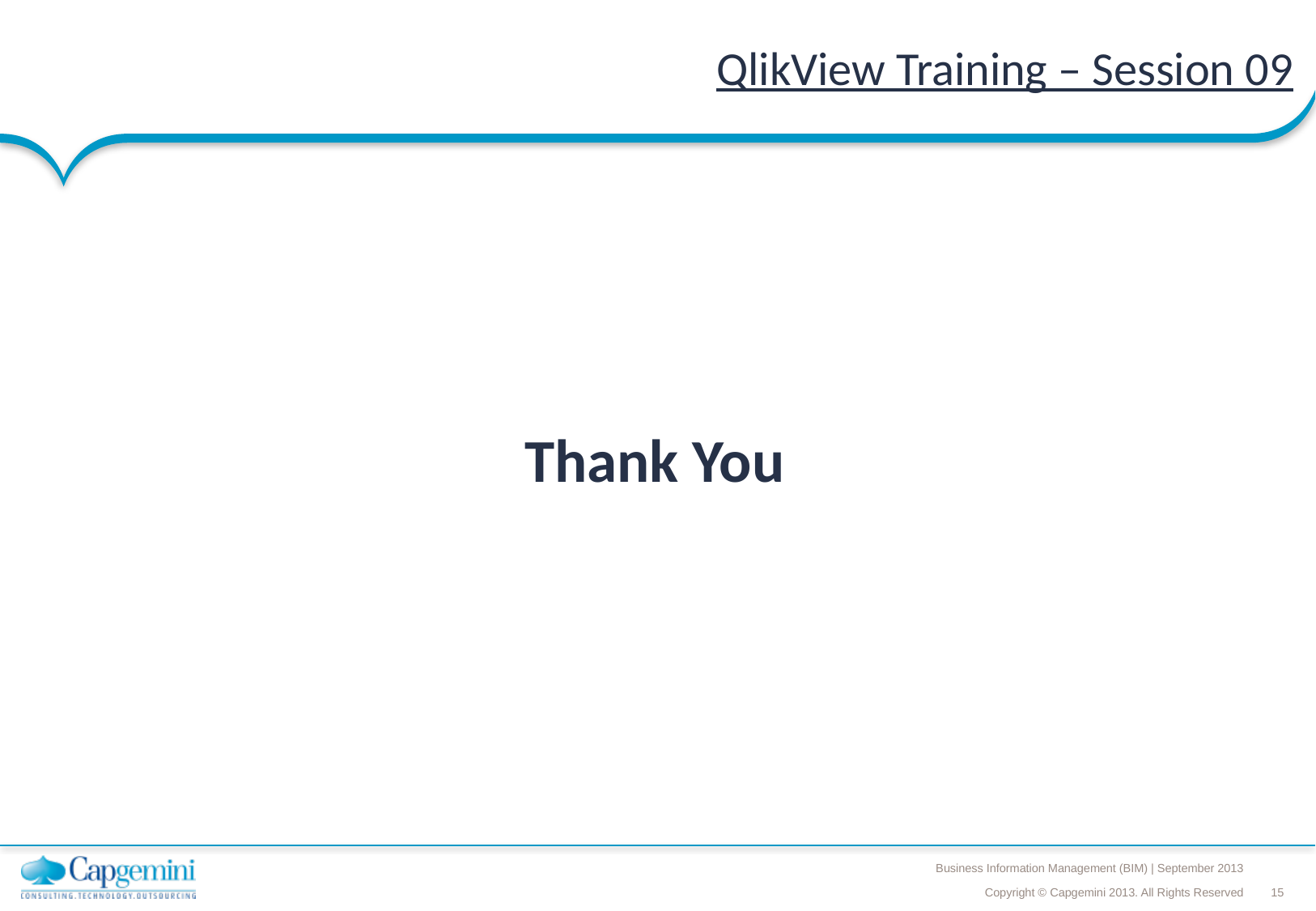

# QlikView Training – Session 09

Thank You